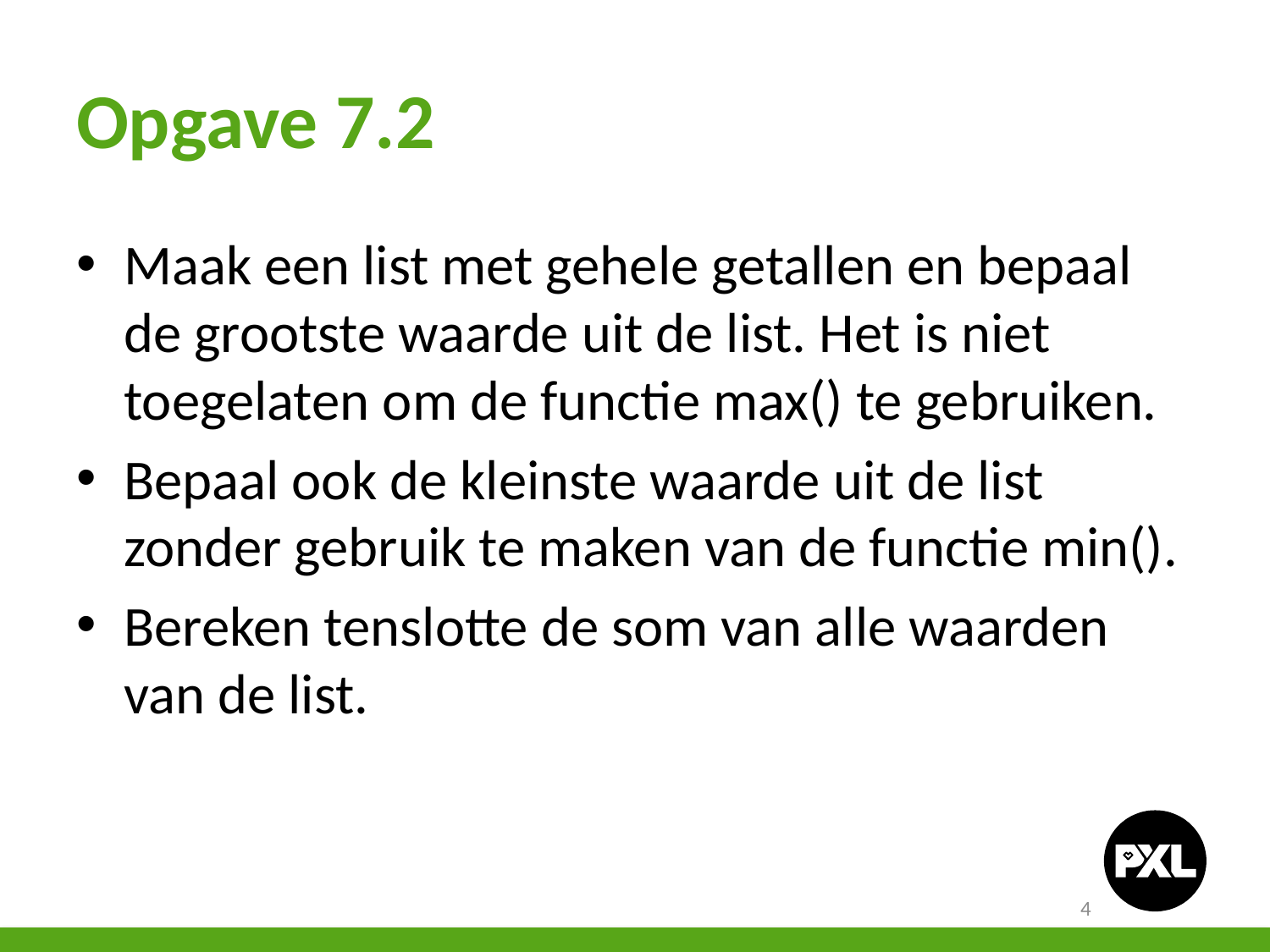

# Opgave 7.2
Maak een list met gehele getallen en bepaal de grootste waarde uit de list. Het is niet toegelaten om de functie max() te gebruiken.
Bepaal ook de kleinste waarde uit de list zonder gebruik te maken van de functie min().
Bereken tenslotte de som van alle waarden van de list.

4